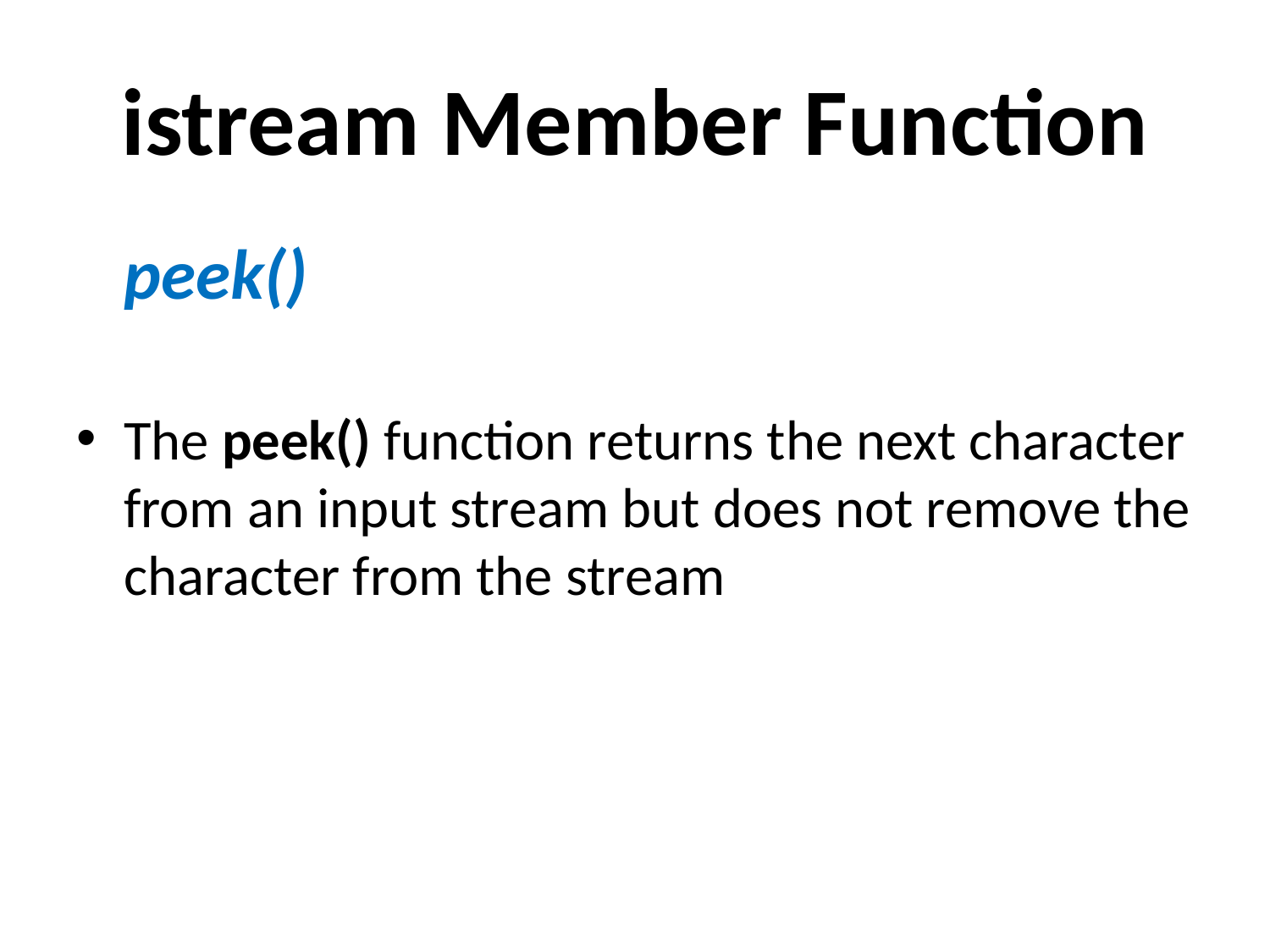

# istream Member Function
	peek()

The peek() function returns the next character from an input stream but does not remove the character from the stream